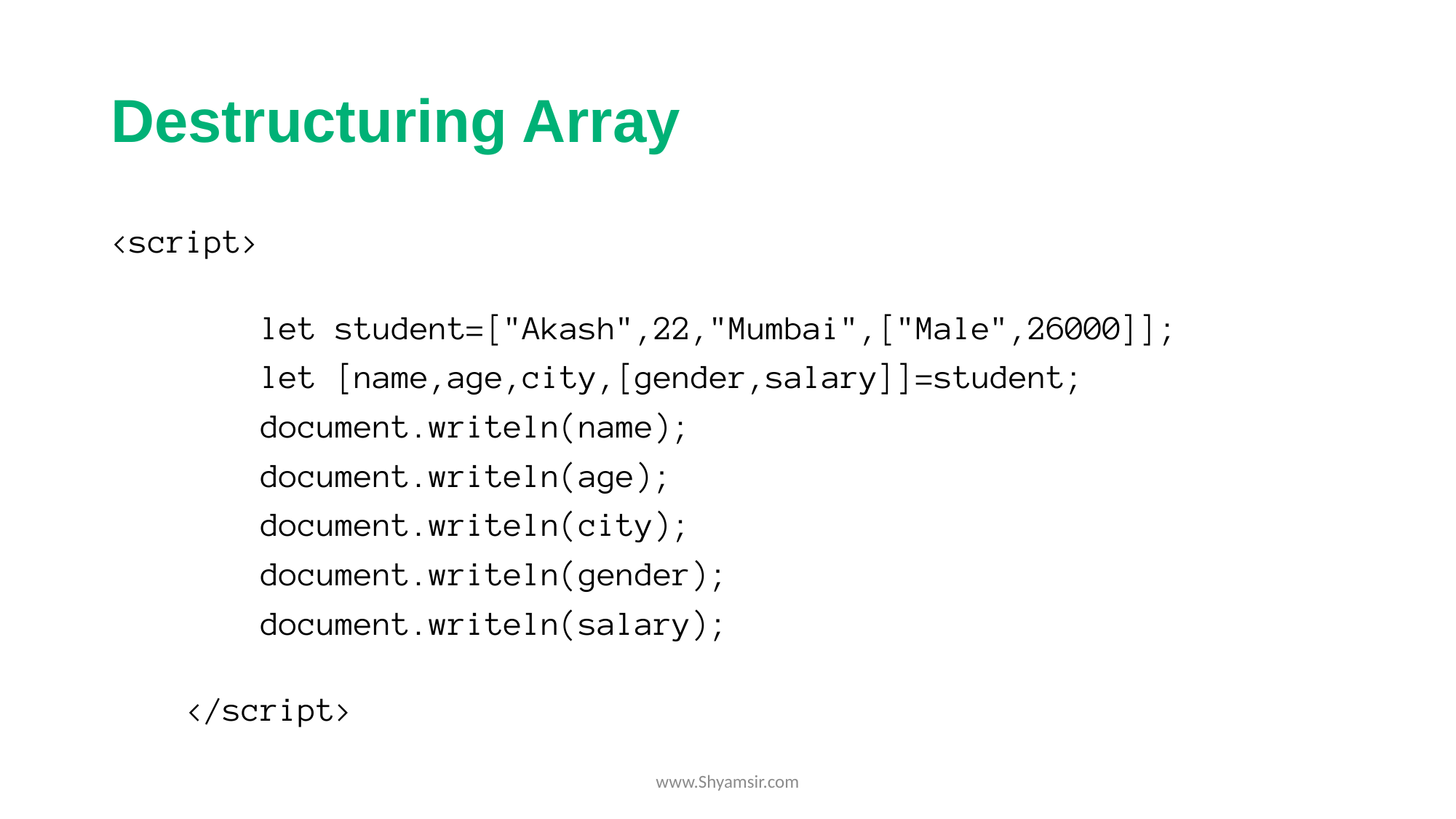

# Destructuring Array
<script>
        let student=["Akash",22,"Mumbai",["Male",26000]];
        let [name,age,city,[gender,salary]]=student;
        document.writeln(name);
        document.writeln(age);
        document.writeln(city);
        document.writeln(gender);
        document.writeln(salary);
    </script>

www.Shyamsir.com